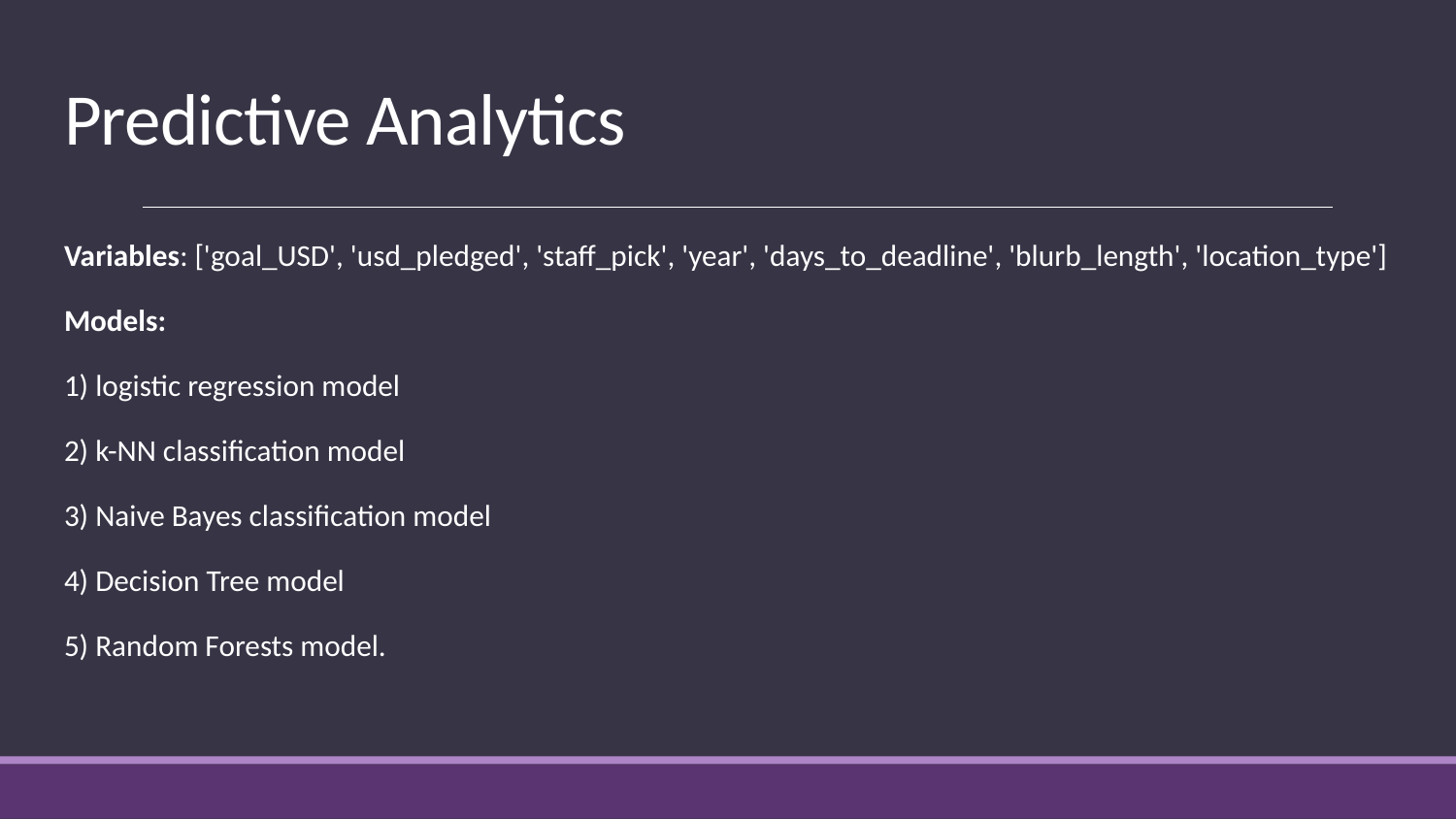

# Predictive Analytics
Variables: ['goal_USD', 'usd_pledged', 'staff_pick', 'year', 'days_to_deadline', 'blurb_length', 'location_type']
Models:
1) logistic regression model
2) k-NN classification model
3) Naive Bayes classification model
4) Decision Tree model
5) Random Forests model.